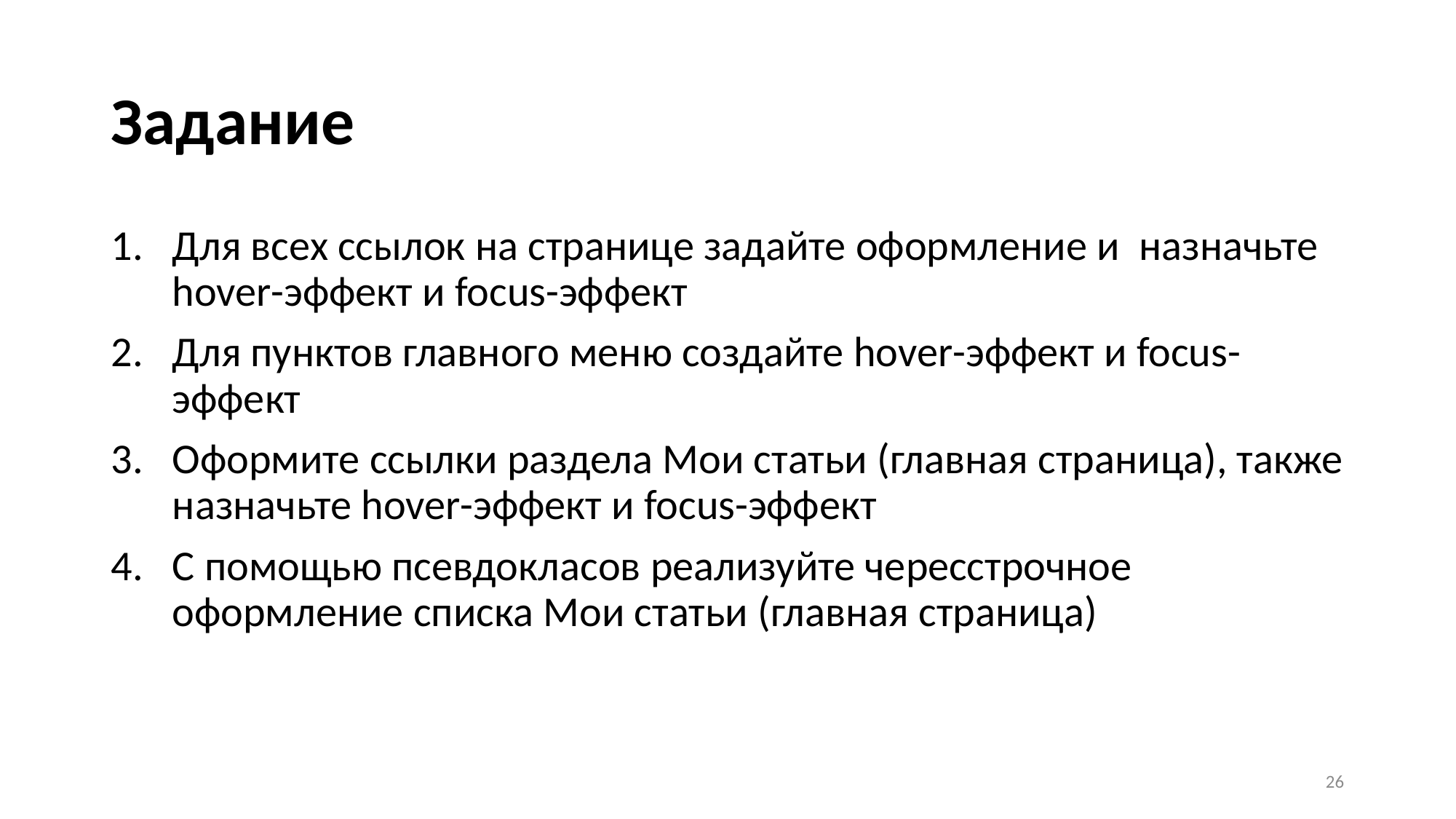

# Задание
Для всех ссылок на странице задайте оформление и  назначьте hover-эффект и focus-эффект
Для пунктов главного меню создайте hover-эффект и focus-эффект
Оформите ссылки раздела Мои статьи (главная страница), также назначьте hover-эффект и focus-эффект
С помощью псевдокласов реализуйте чересстрочное оформление списка Мои статьи (главная страница)
26